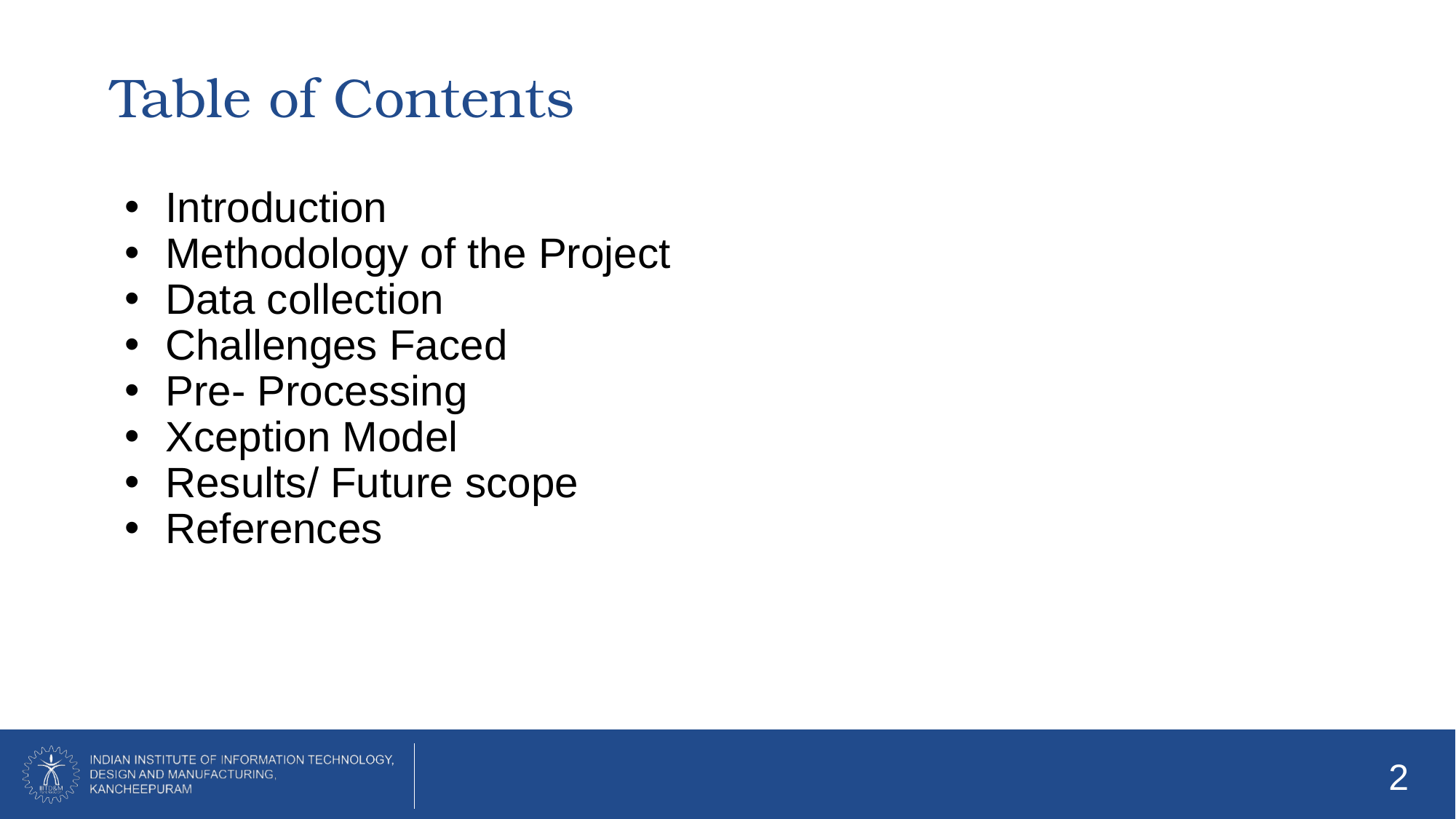

# Table of Contents
Introduction
Methodology of the Project
Data collection
Challenges Faced
Pre- Processing
Xception Model
Results/ Future scope
References

2